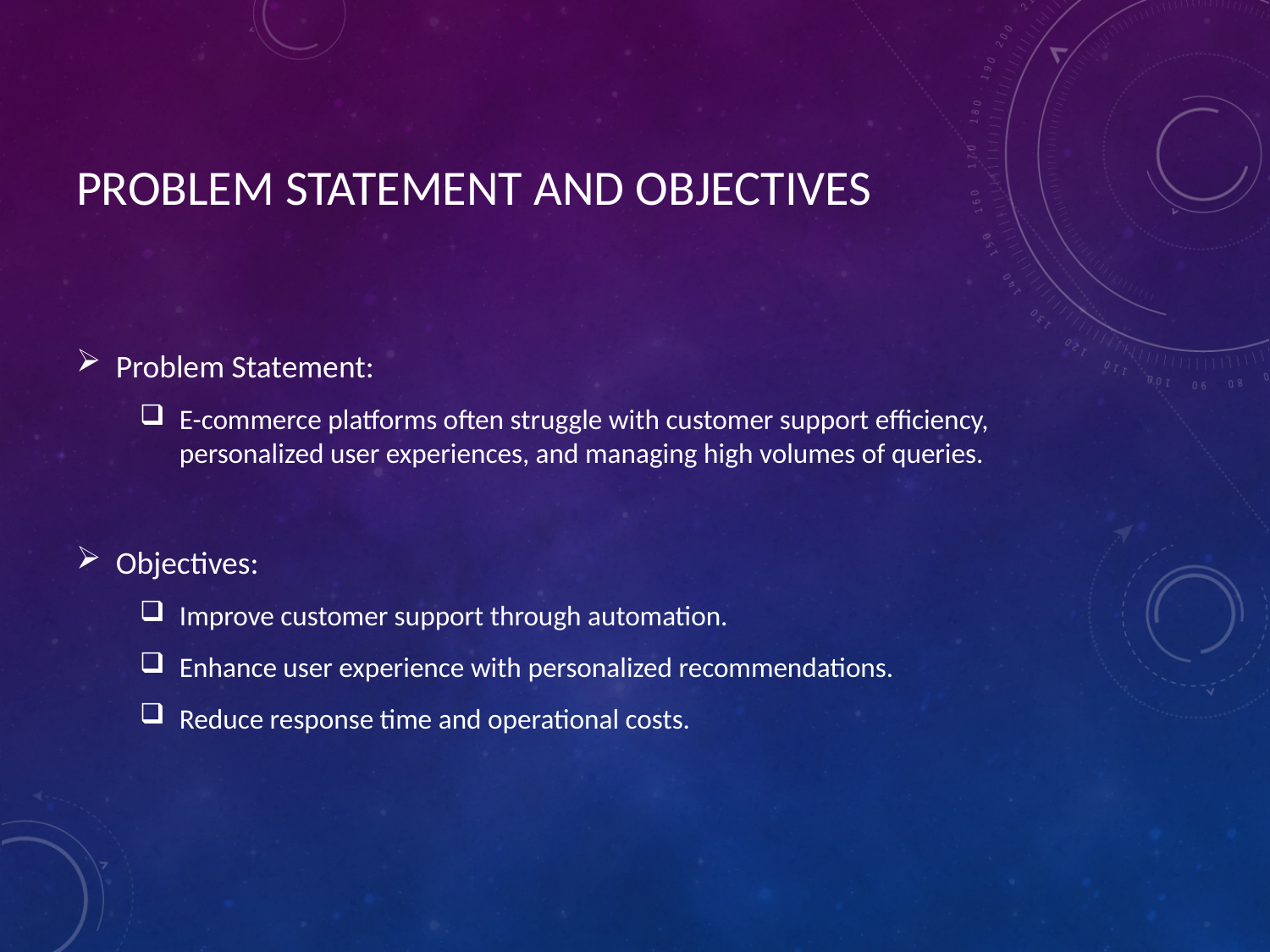

# Problem Statement and Objectives
Problem Statement:
E-commerce platforms often struggle with customer support efficiency, personalized user experiences, and managing high volumes of queries.

Objectives:
Improve customer support through automation.
Enhance user experience with personalized recommendations.
Reduce response time and operational costs.